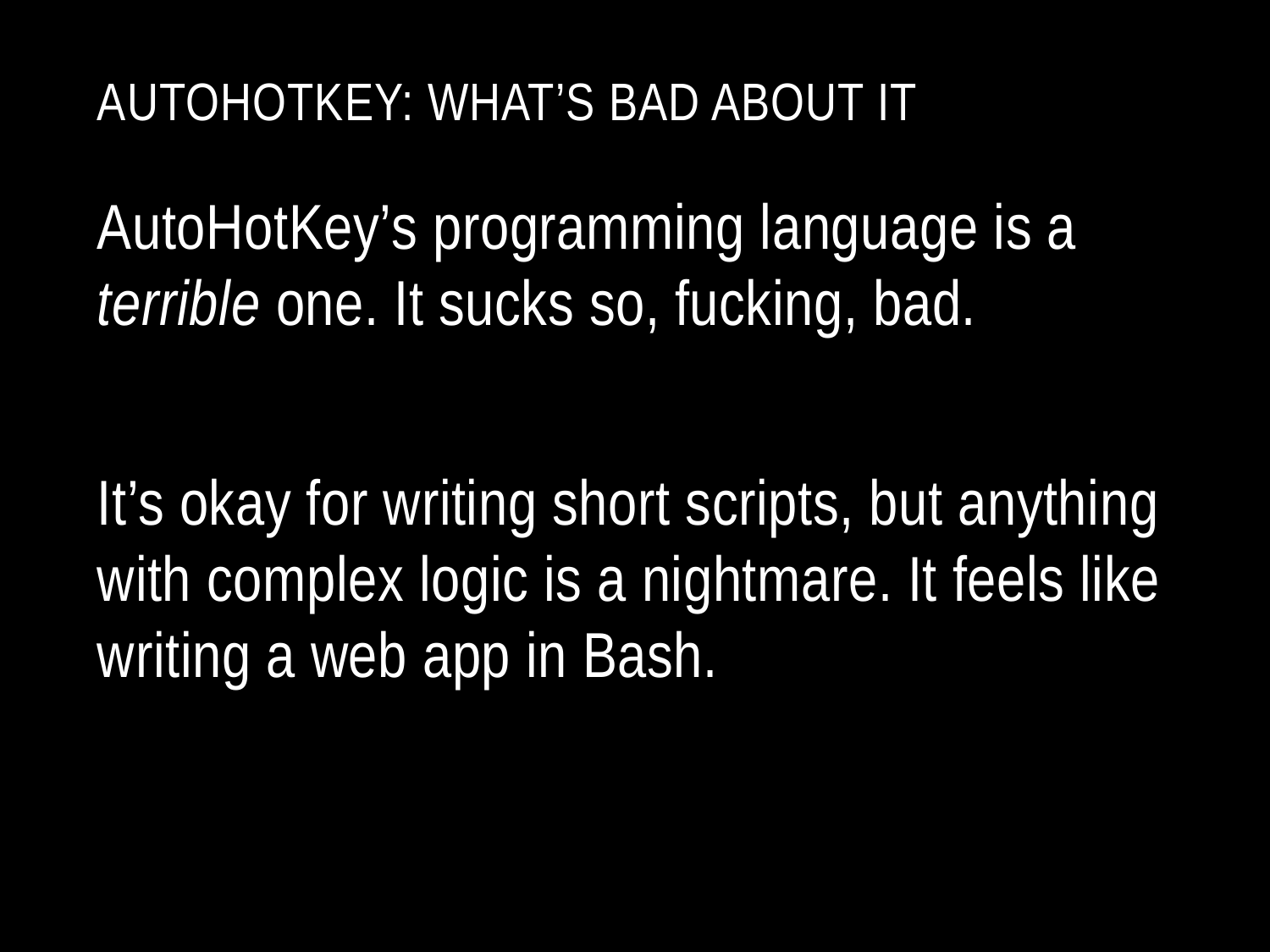

# AutoHotKey: what’s bad about it
AutoHotKey’s programming language is a terrible one. It sucks so, fucking, bad.

It’s okay for writing short scripts, but anything with complex logic is a nightmare. It feels like writing a web app in Bash.